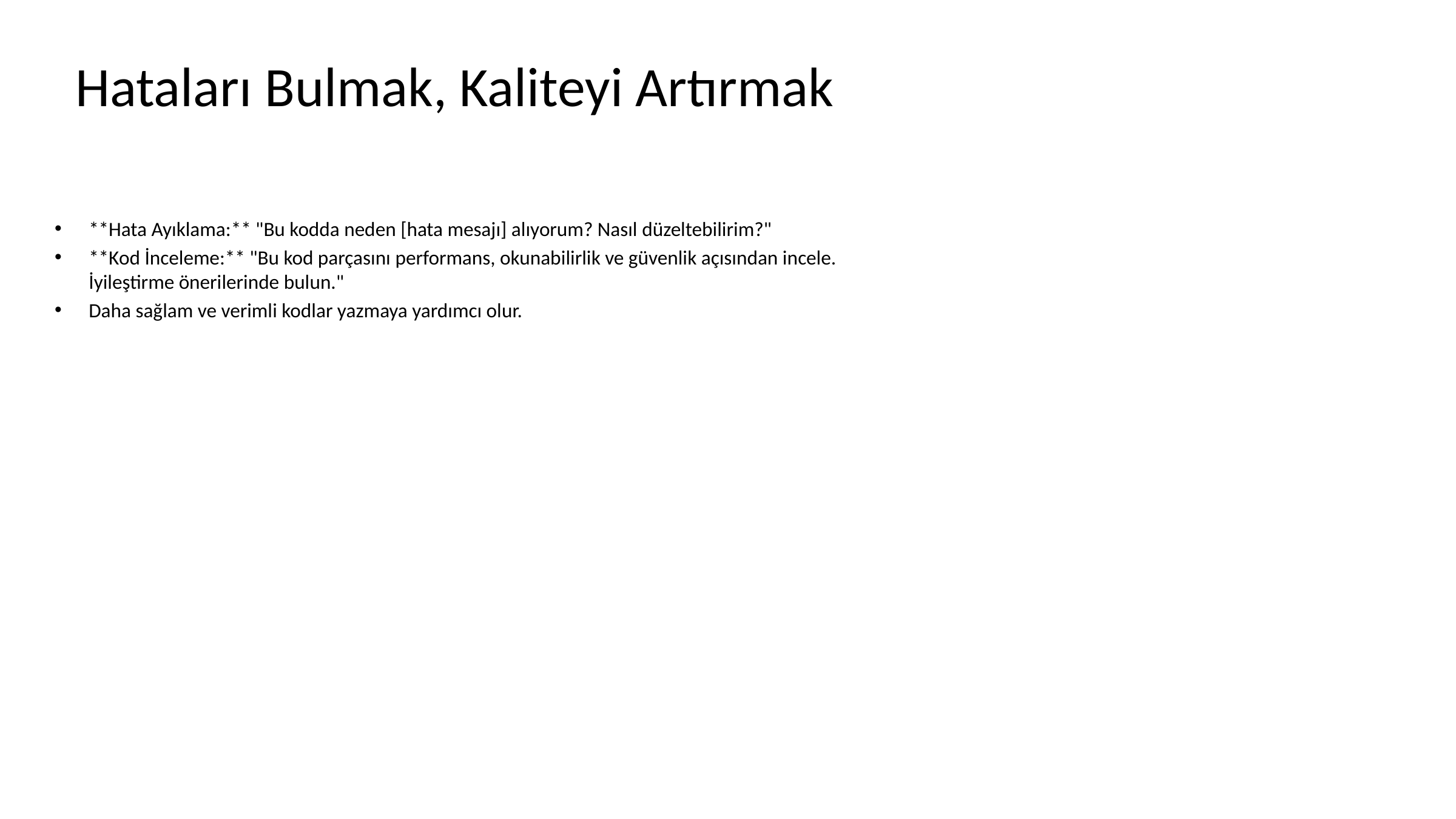

# Hataları Bulmak, Kaliteyi Artırmak

**Hata Ayıklama:** "Bu kodda neden [hata mesajı] alıyorum? Nasıl düzeltebilirim?"
**Kod İnceleme:** "Bu kod parçasını performans, okunabilirlik ve güvenlik açısından incele. İyileştirme önerilerinde bulun."
Daha sağlam ve verimli kodlar yazmaya yardımcı olur.